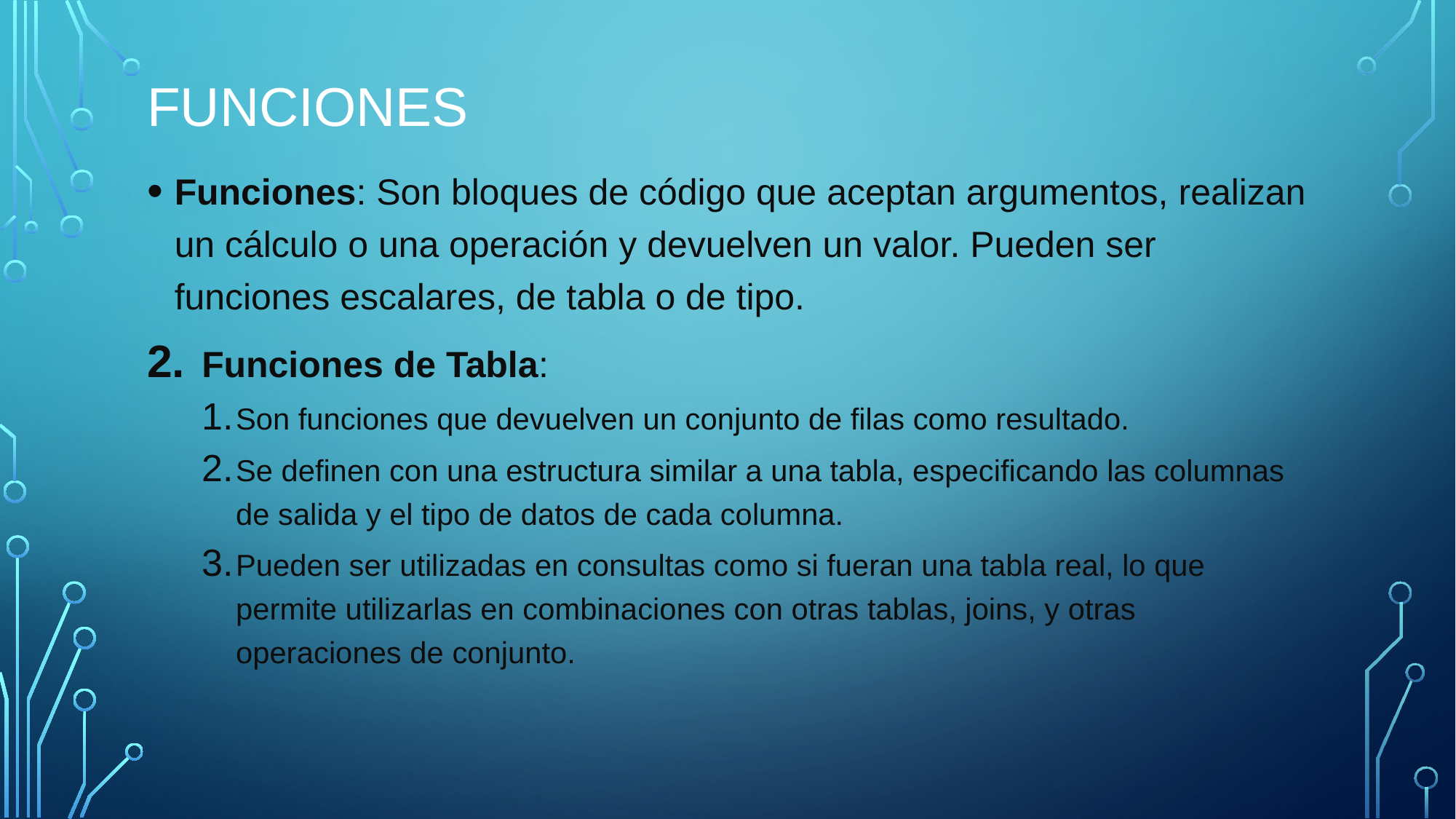

# Funciones
Funciones: Son bloques de código que aceptan argumentos, realizan un cálculo o una operación y devuelven un valor. Pueden ser funciones escalares, de tabla o de tipo.
Funciones de Tabla:
Son funciones que devuelven un conjunto de filas como resultado.
Se definen con una estructura similar a una tabla, especificando las columnas de salida y el tipo de datos de cada columna.
Pueden ser utilizadas en consultas como si fueran una tabla real, lo que permite utilizarlas en combinaciones con otras tablas, joins, y otras operaciones de conjunto.